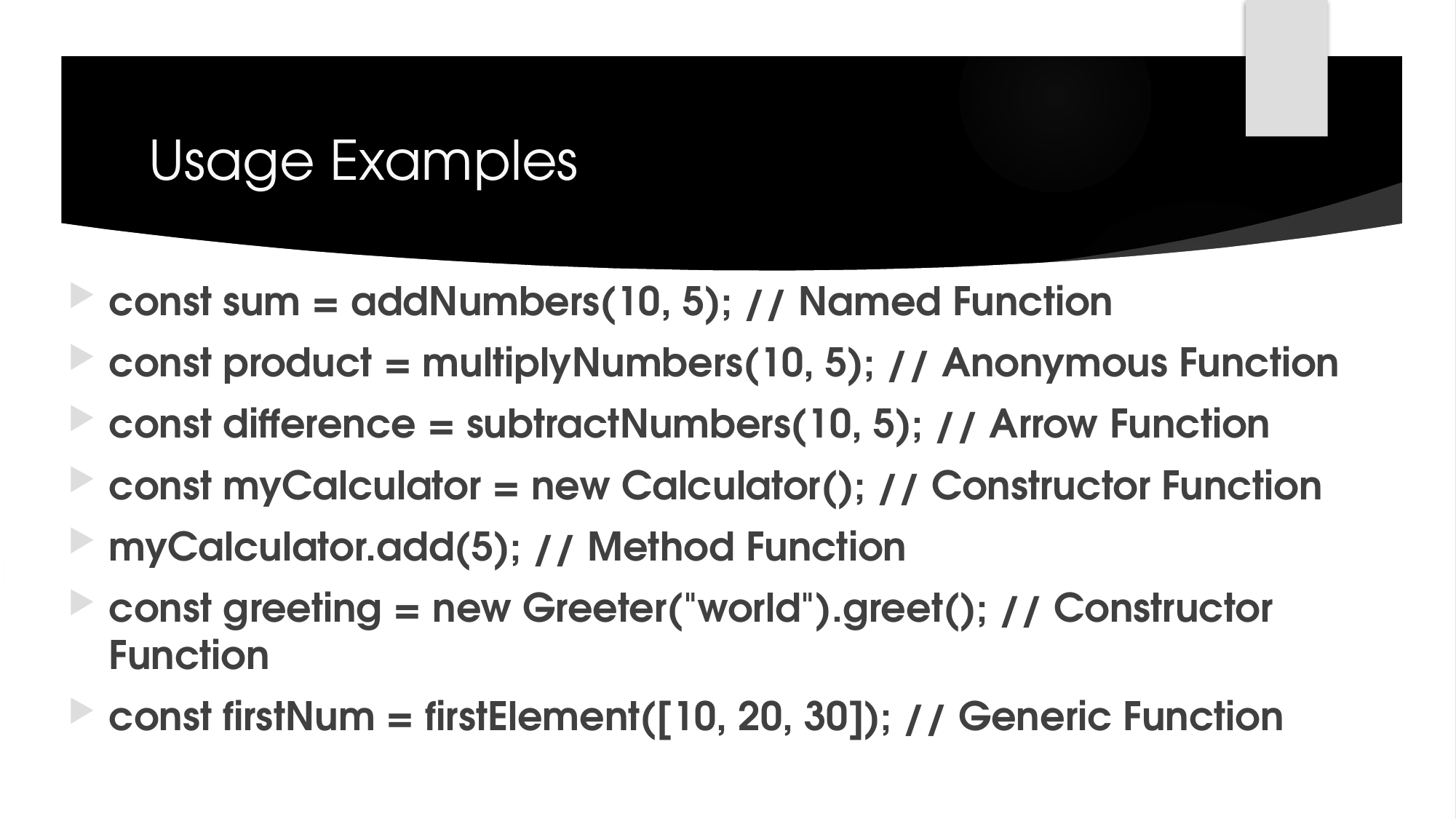

# Usage Examples
const sum = addNumbers(10, 5); // Named Function
const product = multiplyNumbers(10, 5); // Anonymous Function
const difference = subtractNumbers(10, 5); // Arrow Function
const myCalculator = new Calculator(); // Constructor Function
myCalculator.add(5); // Method Function
const greeting = new Greeter("world").greet(); // Constructor Function
const firstNum = firstElement([10, 20, 30]); // Generic Function